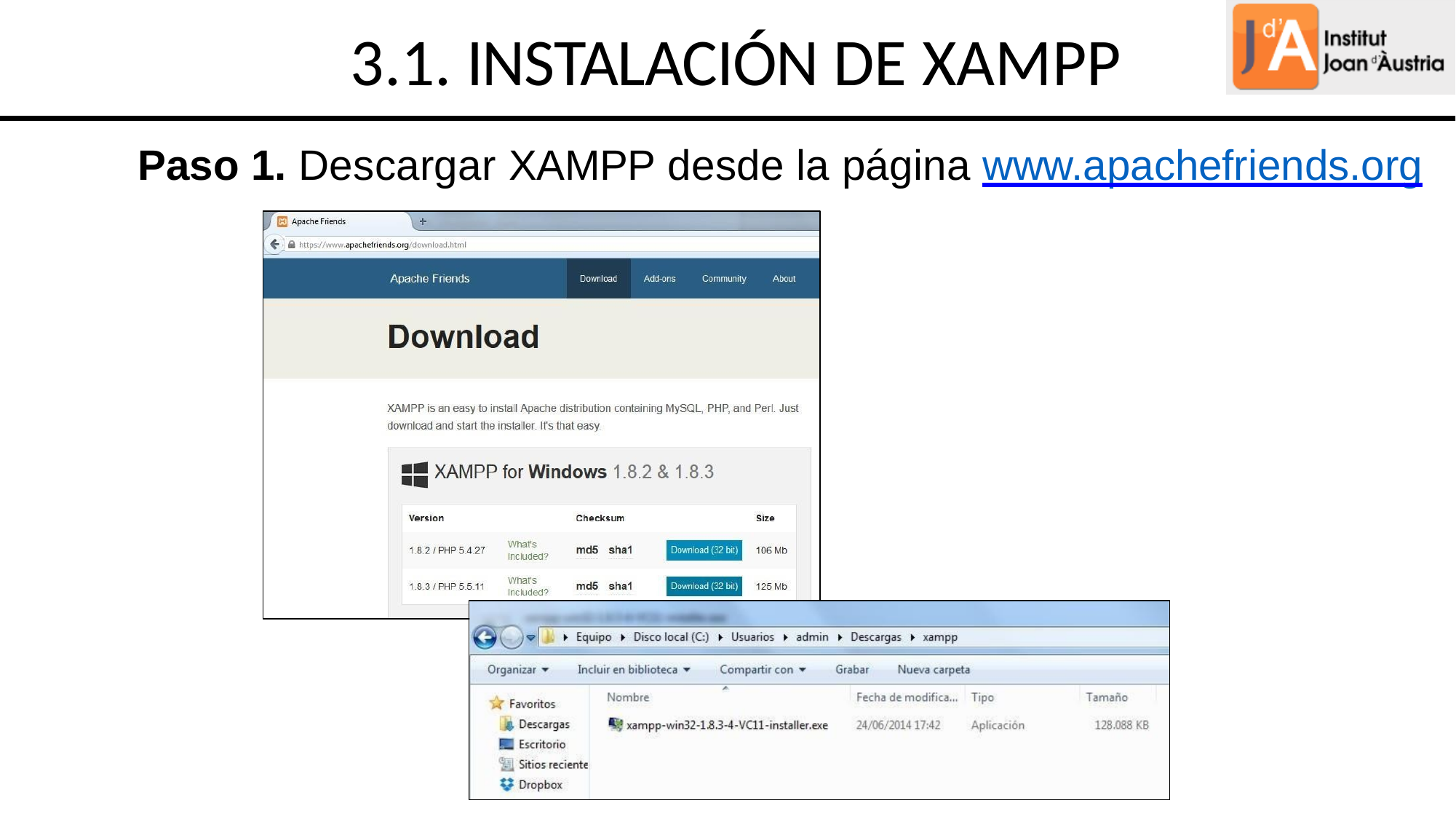

# 3.1. INSTALACIÓN DE XAMPP
Paso 1. Descargar XAMPP desde la página www.apachefriends.org